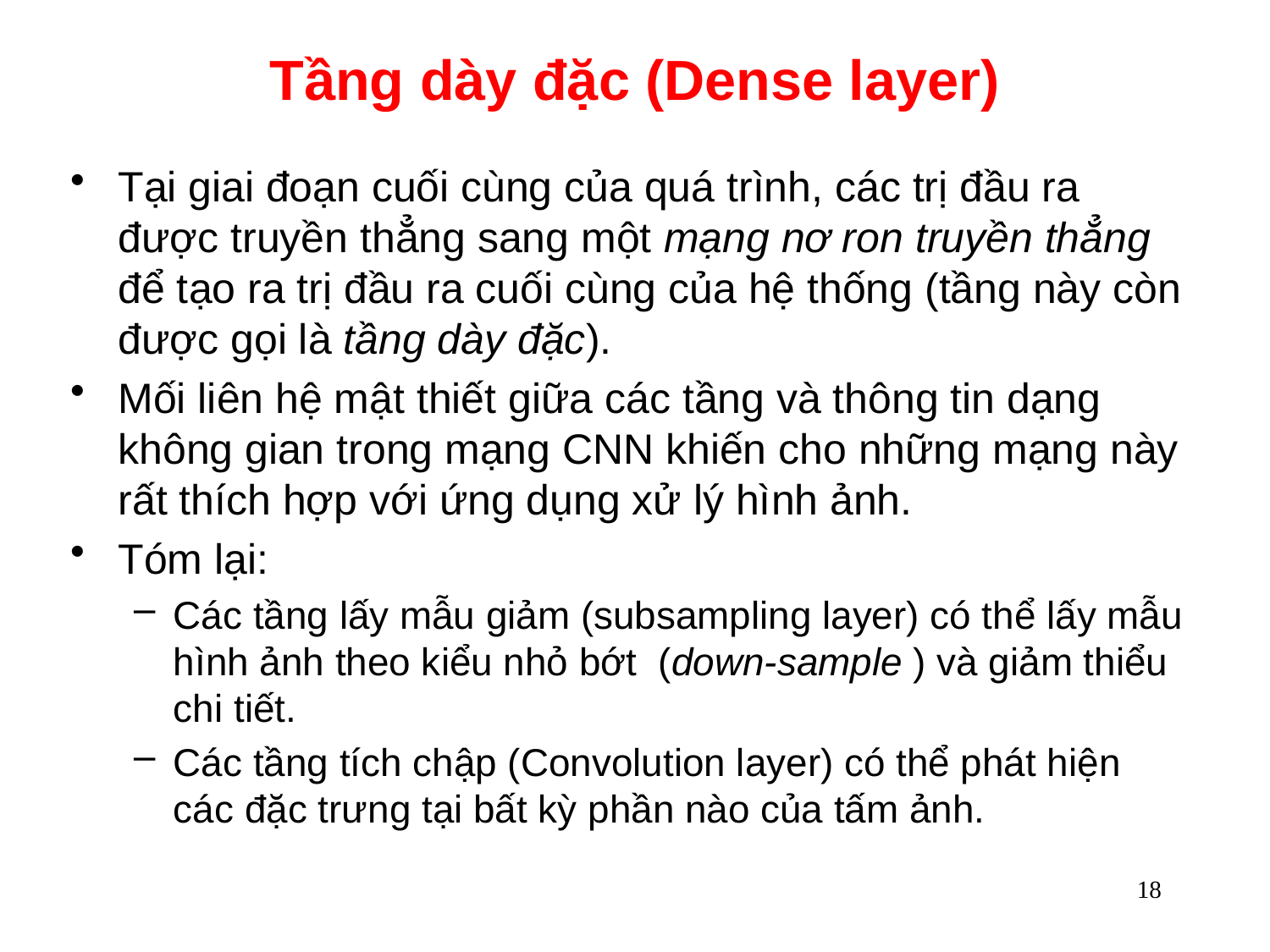

# Tầng dày đặc (Dense layer)
Tại giai đoạn cuối cùng của quá trình, các trị đầu ra được truyền thẳng sang một mạng nơ ron truyền thẳng để tạo ra trị đầu ra cuối cùng của hệ thống (tầng này còn được gọi là tầng dày đặc).
Mối liên hệ mật thiết giữa các tầng và thông tin dạng không gian trong mạng CNN khiến cho những mạng này rất thích hợp với ứng dụng xử lý hình ảnh.
Tóm lại:
Các tầng lấy mẫu giảm (subsampling layer) có thể lấy mẫu hình ảnh theo kiểu nhỏ bớt  (down-sample ) và giảm thiểu chi tiết.
Các tầng tích chập (Convolution layer) có thể phát hiện các đặc trưng tại bất kỳ phần nào của tấm ảnh.
18